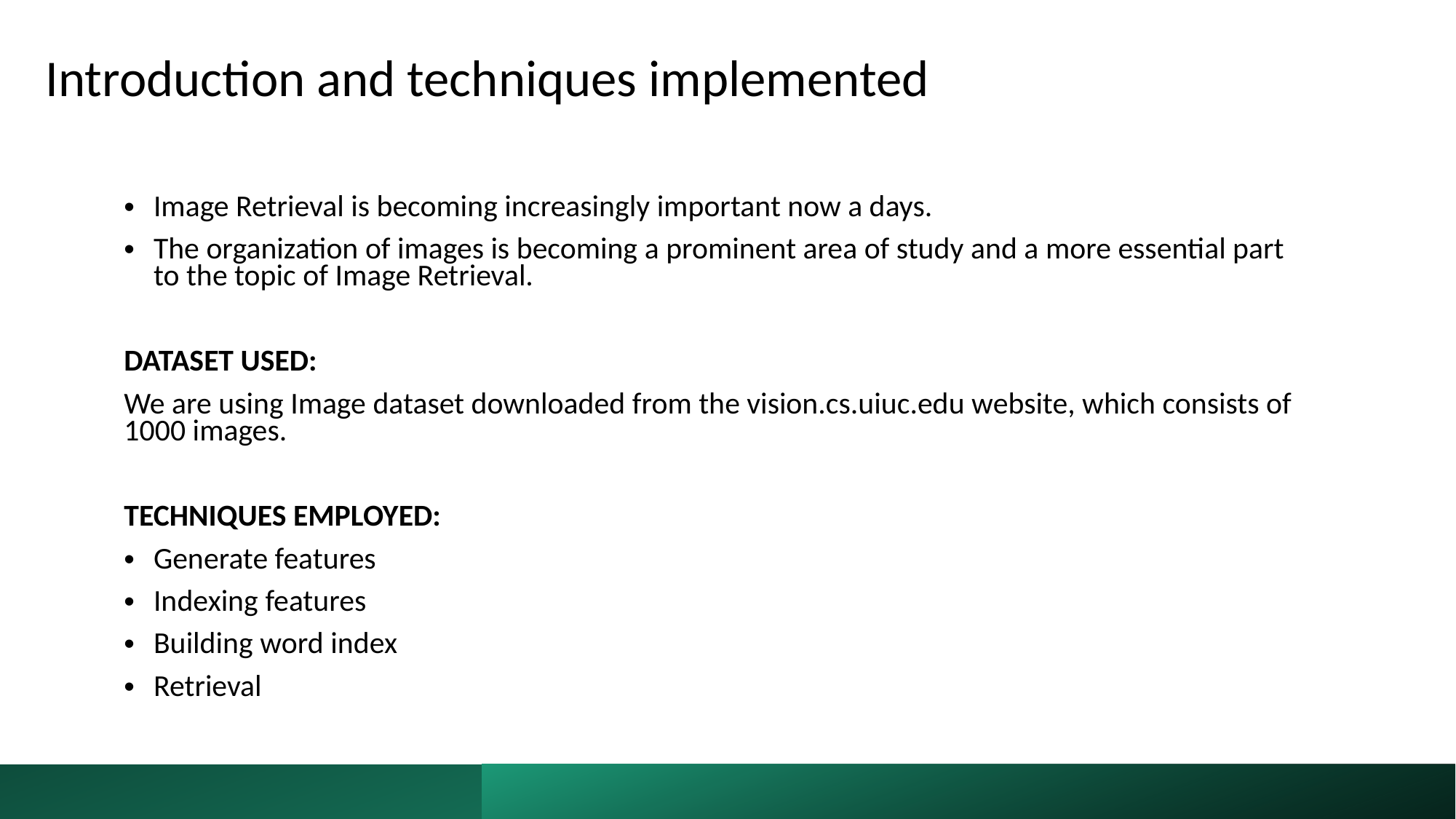

# Introduction and techniques implemented

Image Retrieval is becoming increasingly important now a days.
The organization of images is becoming a prominent area of study and a more essential part to the topic of Image Retrieval.

DATASET USED:
We are using Image dataset downloaded from the vision.cs.uiuc.edu website, which consists of 1000 images.

TECHNIQUES EMPLOYED:
Generate features
Indexing features
Building word index
Retrieval